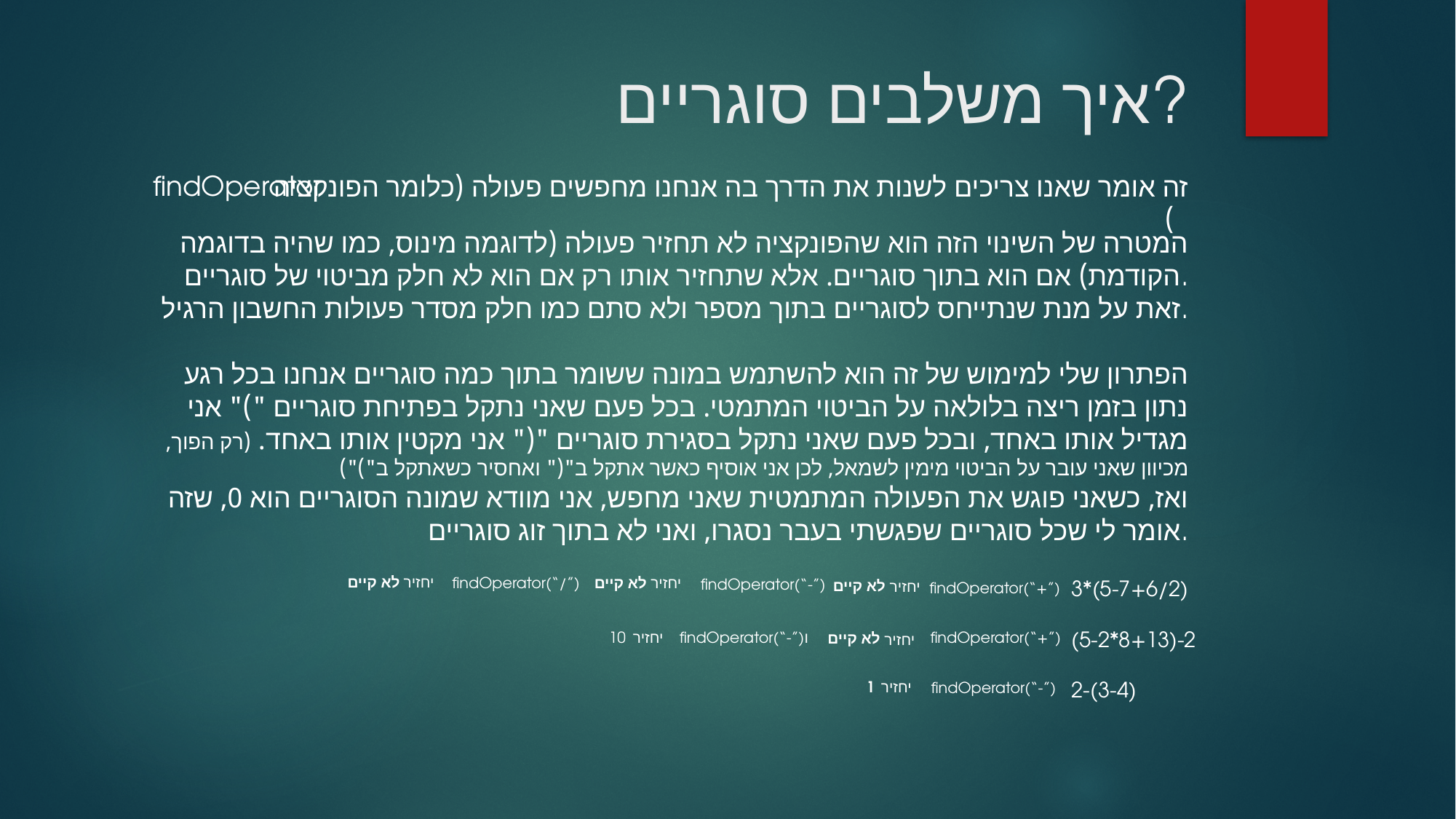

# איך משלבים סוגריים?
זה אומר שאנו צריכים לשנות את הדרך בה אנחנו מחפשים פעולה (כלומר הפונקציה                       )
findOperator
המטרה של השינוי הזה הוא שהפונקציה לא תחזיר פעולה (לדוגמה מינוס, כמו שהיה בדוגמה הקודמת) אם הוא בתוך סוגריים. אלא שתחזיר אותו רק אם הוא לא חלק מביטוי של סוגריים.
זאת על מנת שנתייחס לסוגריים בתוך מספר ולא סתם כמו חלק מסדר פעולות החשבון הרגיל.

הפתרון שלי למימוש של זה הוא להשתמש במונה ששומר בתוך כמה סוגריים אנחנו בכל רגע נתון בזמן ריצה בלולאה על הביטוי המתמטי. בכל פעם שאני נתקל בפתיחת סוגריים ")" אני מגדיל אותו באחד, ובכל פעם שאני נתקל בסגירת סוגריים "(" אני מקטין אותו באחד. (רק הפוך, מכיוון שאני עובר על הביטוי מימין לשמאל, לכן אני אוסיף כאשר אתקל ב"(" ואחסיר כשאתקל ב")")
ואז, כשאני פוגש את הפעולה המתמטית שאני מחפש, אני מוודא שמונה הסוגריים הוא 0, שזה אומר לי שכל סוגריים שפגשתי בעבר נסגרו, ואני לא בתוך זוג סוגריים.
לא קיים
יחזיר
לא קיים
יחזיר
findOperator(“/”)
findOperator(“-”)
3*(5-7+6/2)

(5-2*8+13)-2

2-(3-4)
לא קיים
יחזיר
findOperator(“+”)
יחזיר
findOperator(“-”)ו
10
findOperator(“+”)
לא קיים
יחזיר
1
יחזיר
findOperator(“-”)